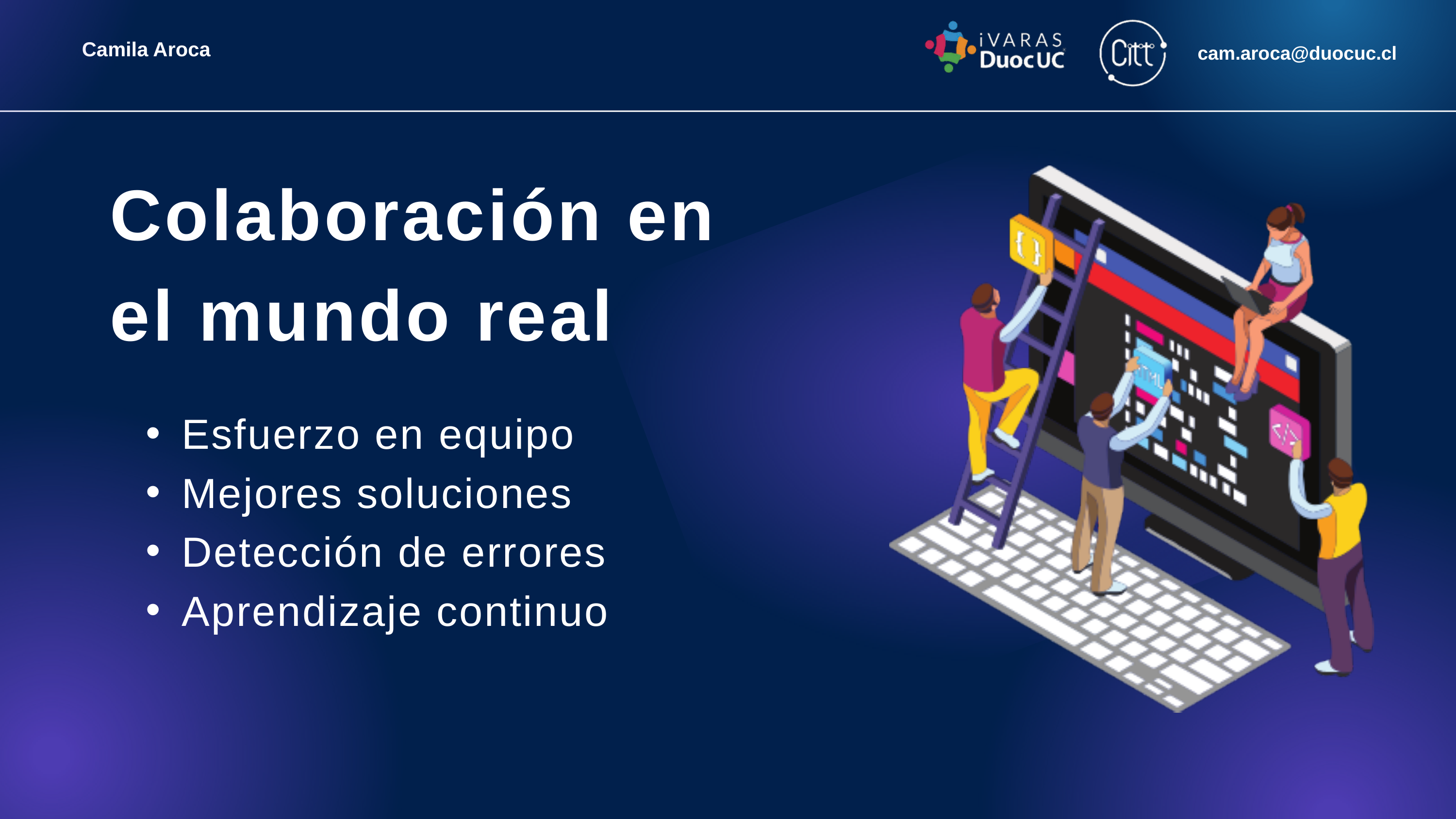

Camila Aroca
cam.aroca@duocuc.cl

Colaboración en
el mundo real

Esfuerzo en equipo
Mejores soluciones
Detección de errores
Aprendizaje continuo